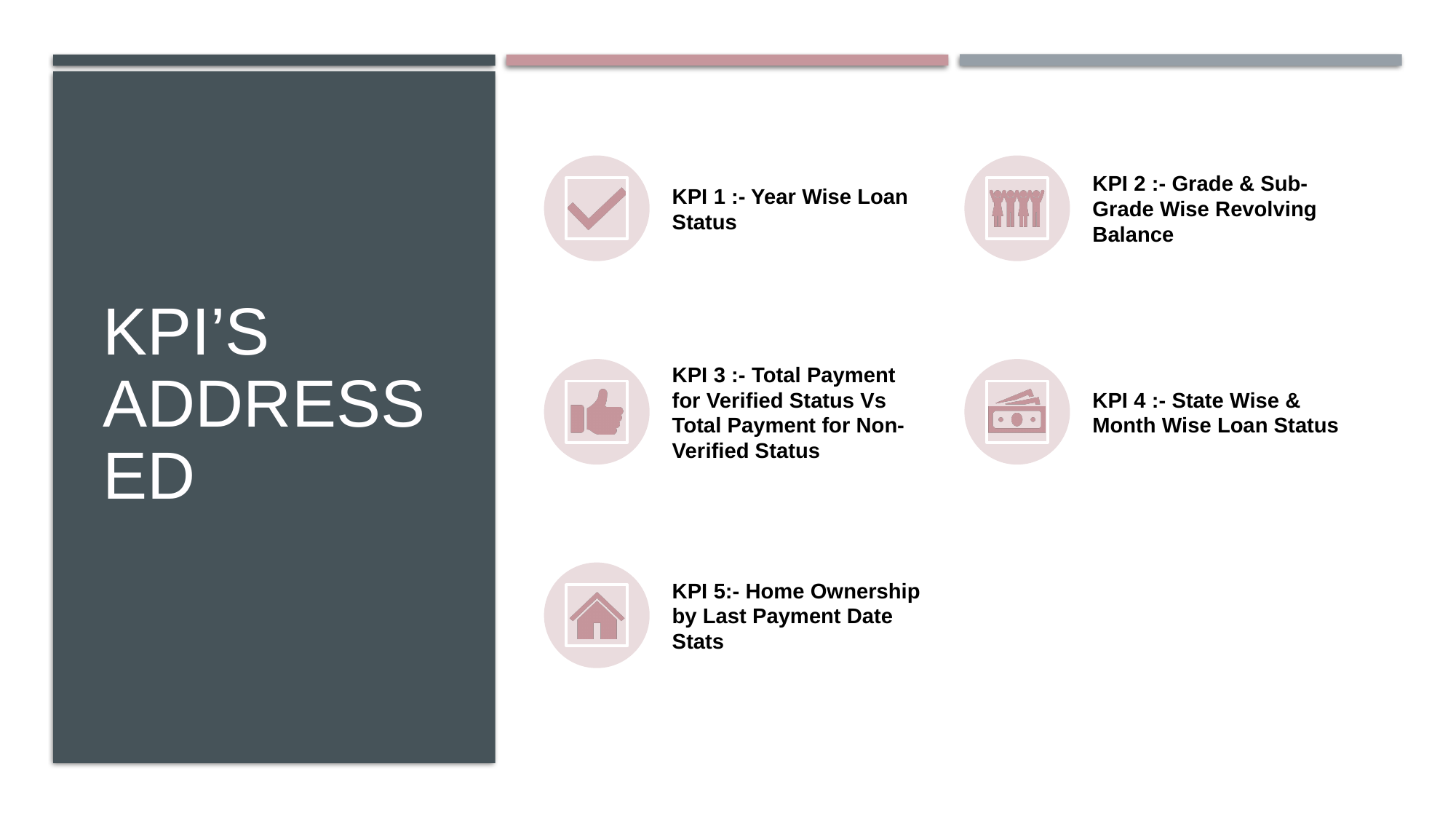

# KPI’s addressed
KPI 1 :- Year Wise Loan Status
KPI 2 :- Grade & Sub-Grade Wise Revolving Balance
KPI 3 :- Total Payment for Verified Status Vs Total Payment for Non-Verified Status
KPI 4 :- State Wise & Month Wise Loan Status
KPI 5:- Home Ownership by Last Payment Date Stats